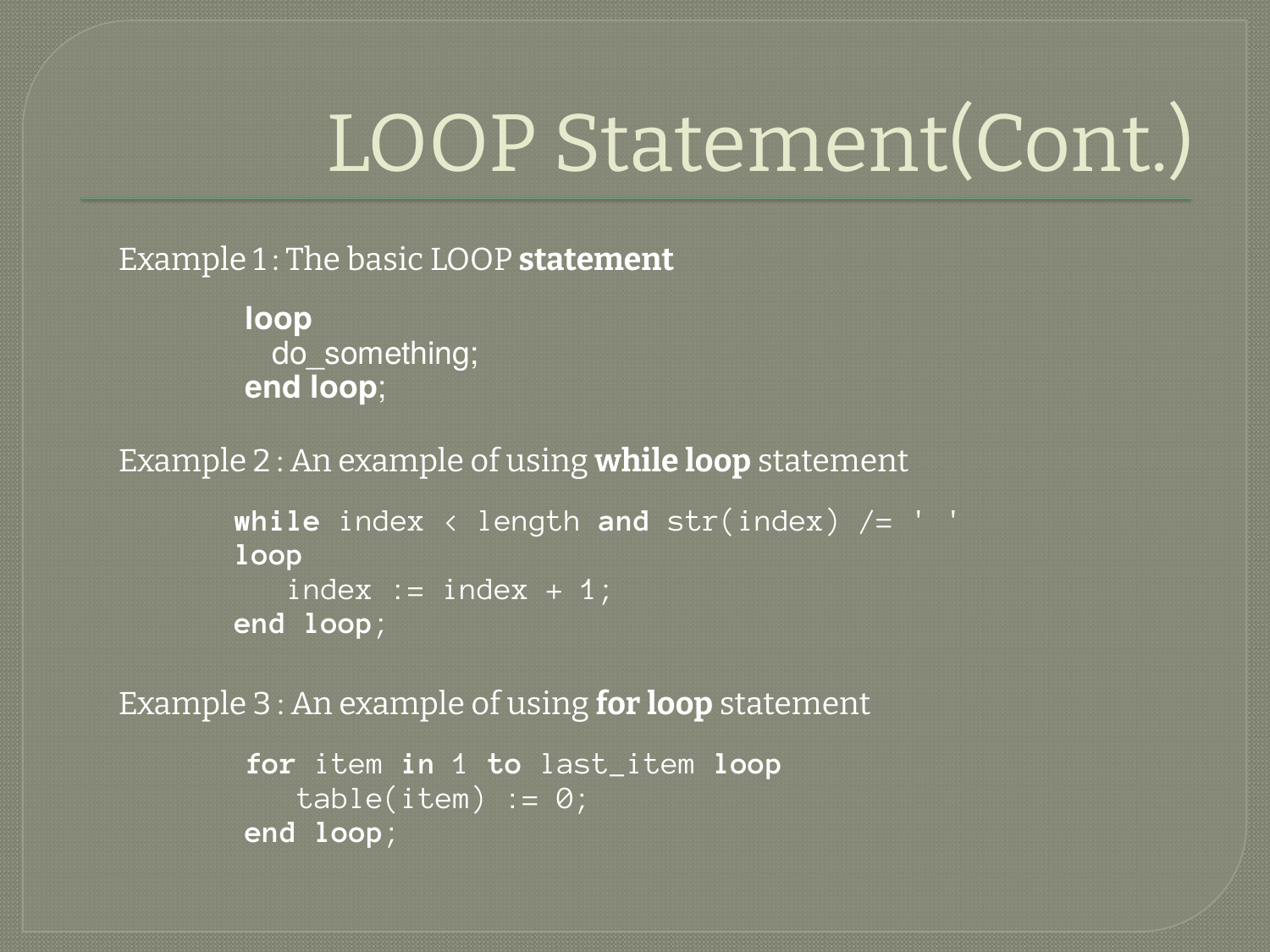

# LOOP Statement(Cont.)
Example 1 : The basic LOOP statement
loop
   do_something;
end loop;
Example 2 : An example of using while loop statement
while index < length and str(index) /= ' ' loop
   index := index + 1;
end loop;
Example 3 : An example of using for loop statement
for item in 1 to last_item loop
   table(item) := 0;
end loop;